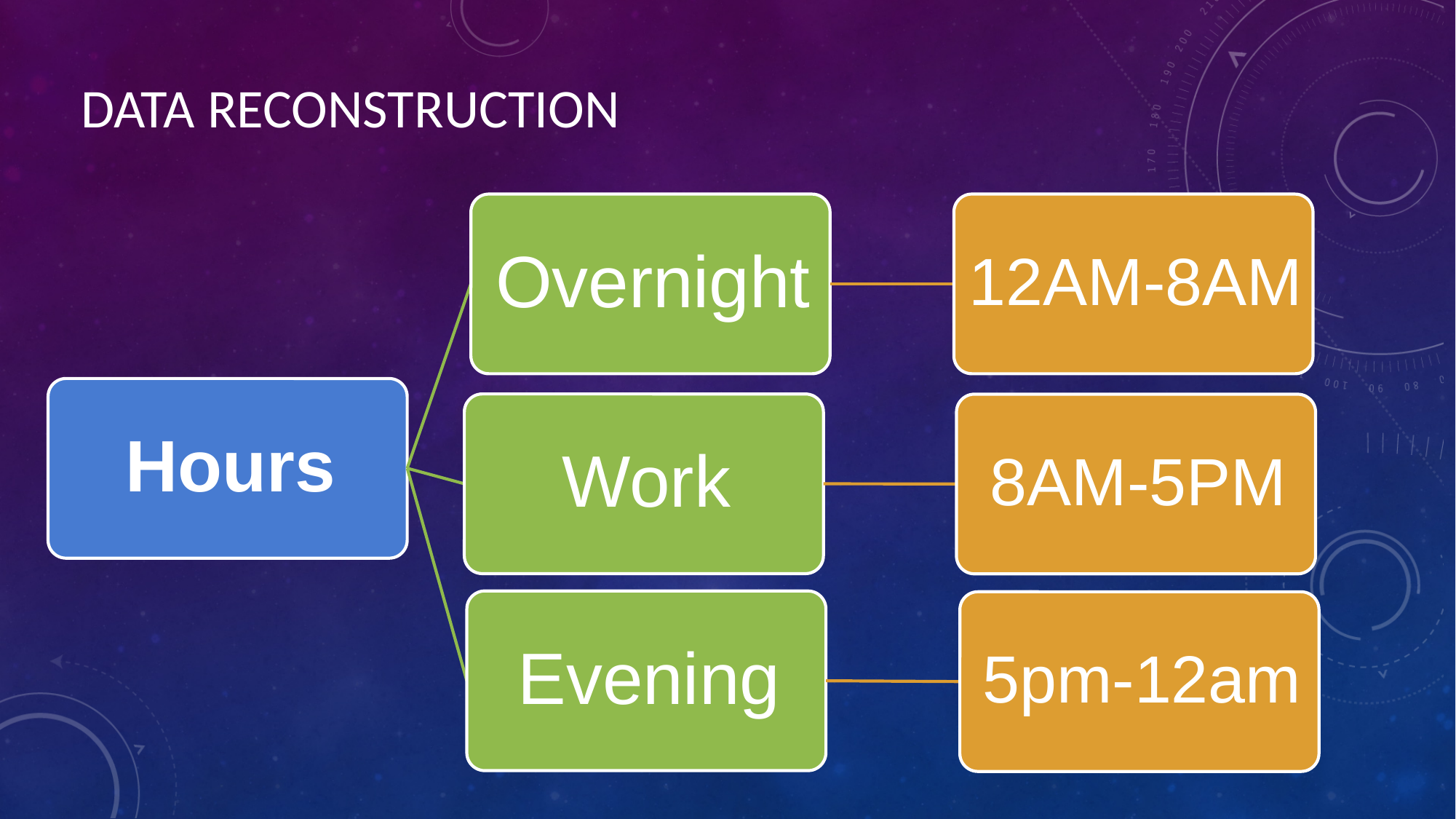

# DATA RECONSTRUCTION
Hours

Overnight

12AM-8AM

Work

8AM-5PM

Evening

5pm-12am
6